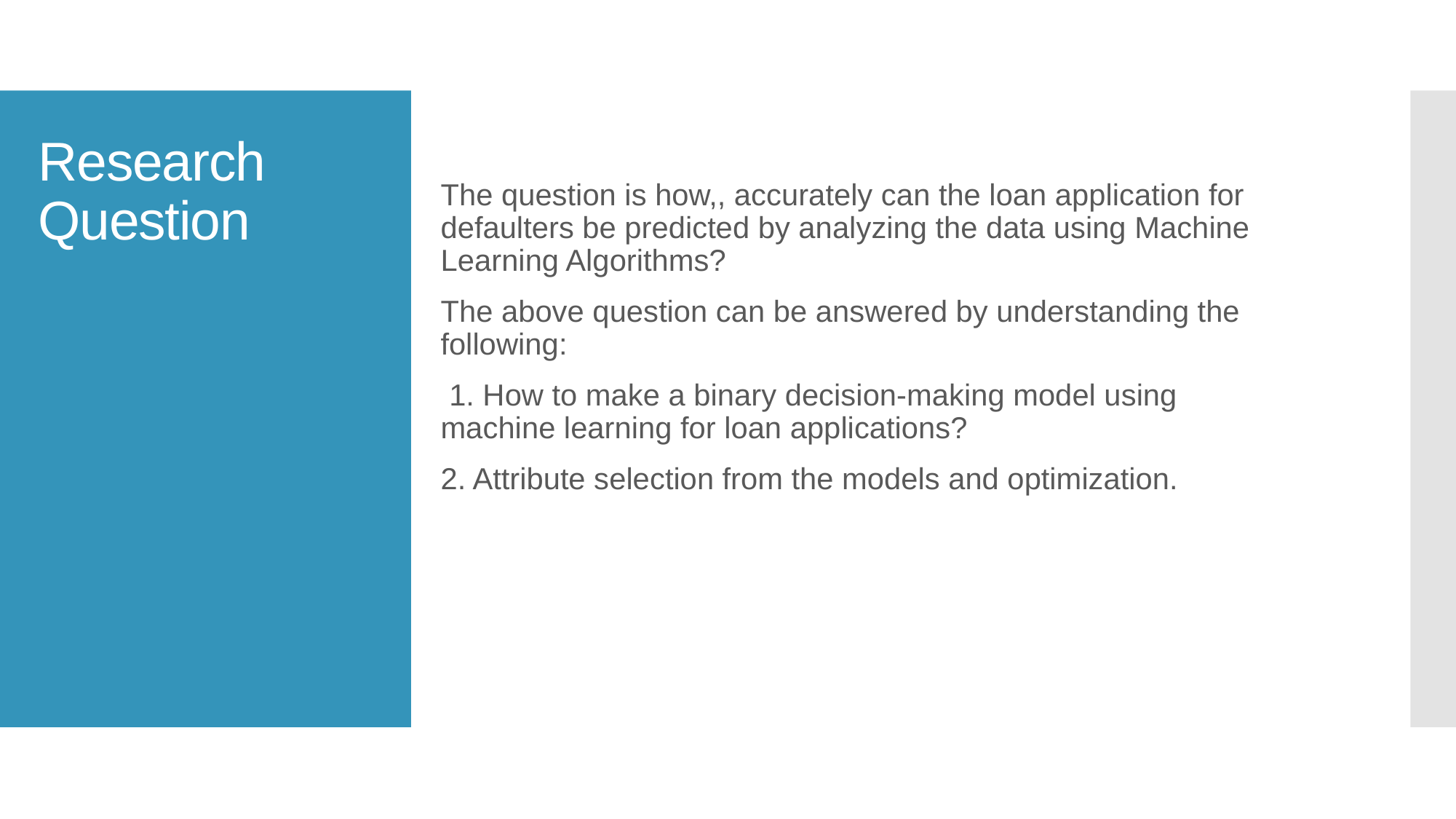

The question is how,, accurately can the loan application for defaulters be predicted by analyzing the data using Machine Learning Algorithms?
The above question can be answered by understanding the following:
 1. How to make a binary decision-making model using machine learning for loan applications?
2. Attribute selection from the models and optimization.
# Research Question